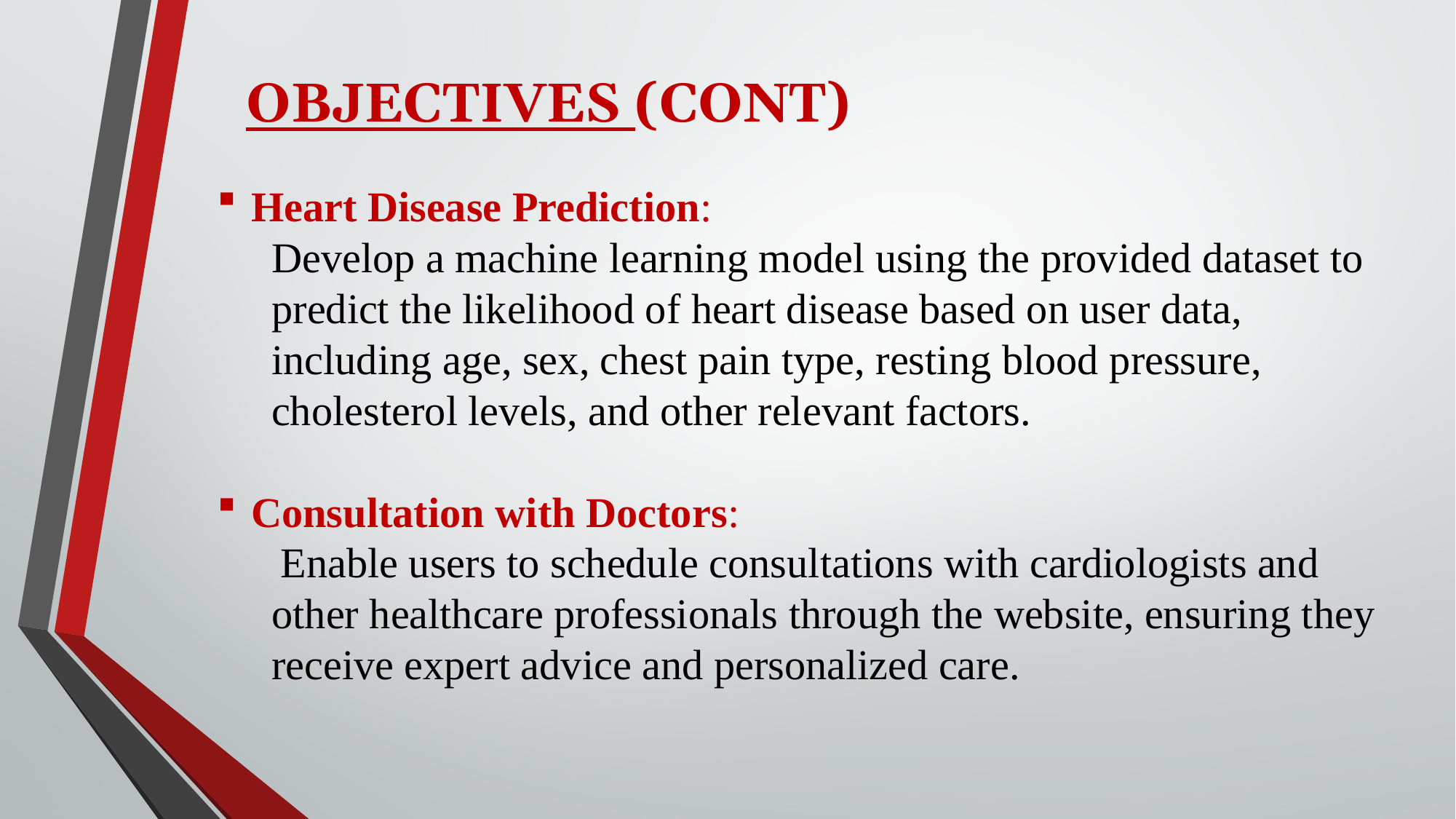

# OBJECTIVES (CONT)
Heart Disease Prediction:
Develop a machine learning model using the provided dataset to predict the likelihood of heart disease based on user data, including age, sex, chest pain type, resting blood pressure, cholesterol levels, and other relevant factors.

Consultation with Doctors:
 Enable users to schedule consultations with cardiologists and other healthcare professionals through the website, ensuring they receive expert advice and personalized care.